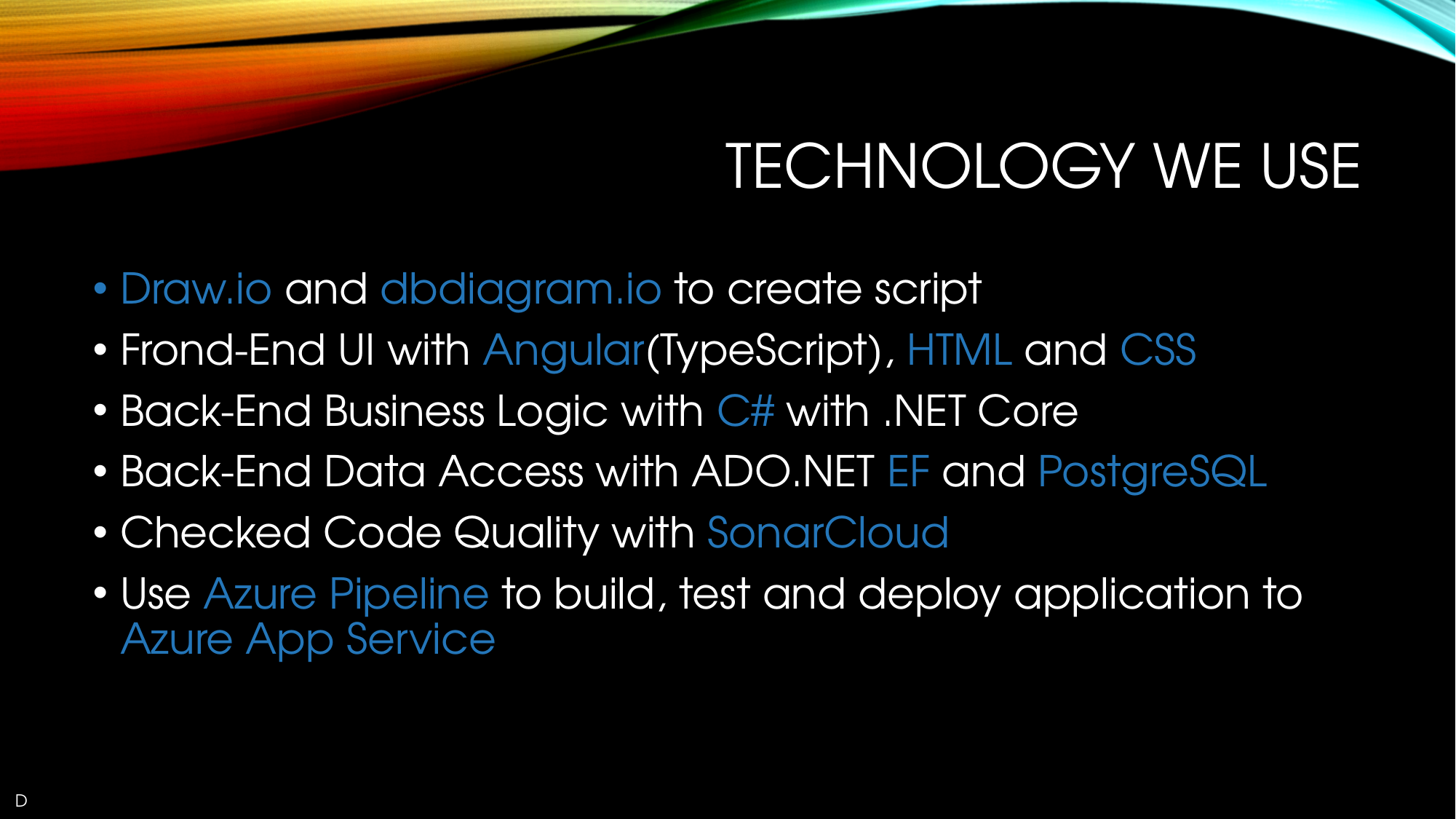

# Technology we use
Draw.io and dbdiagram.io to create script
Frond-End UI with Angular(TypeScript), HTML and CSS
Back-End Business Logic with C# with .NET Core
Back-End Data Access with ADO.NET EF and PostgreSQL
Checked Code Quality with SonarCloud
Use Azure Pipeline to build, test and deploy application to Azure App Service

D